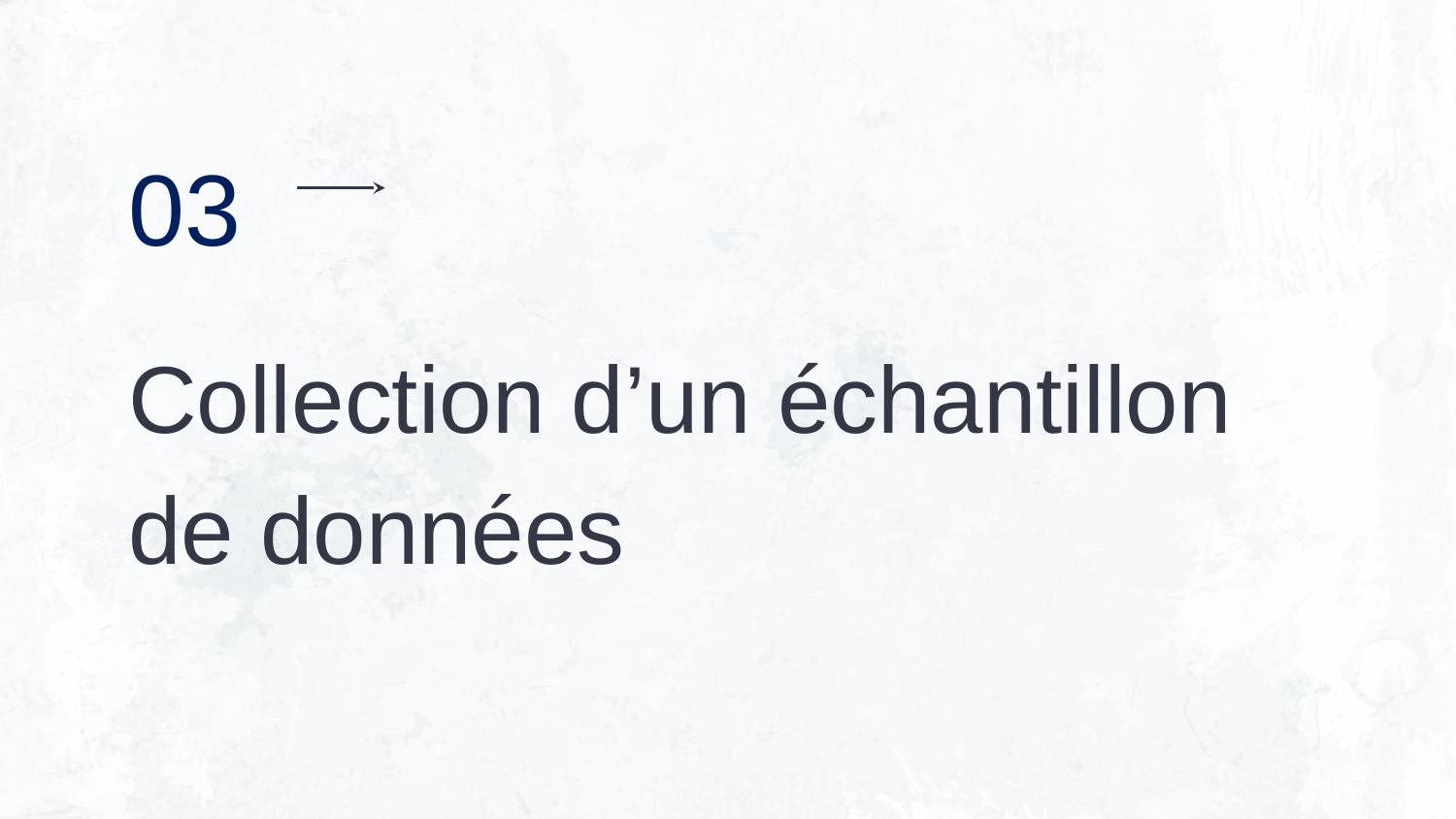

03
# Collection d’un échantillon de données